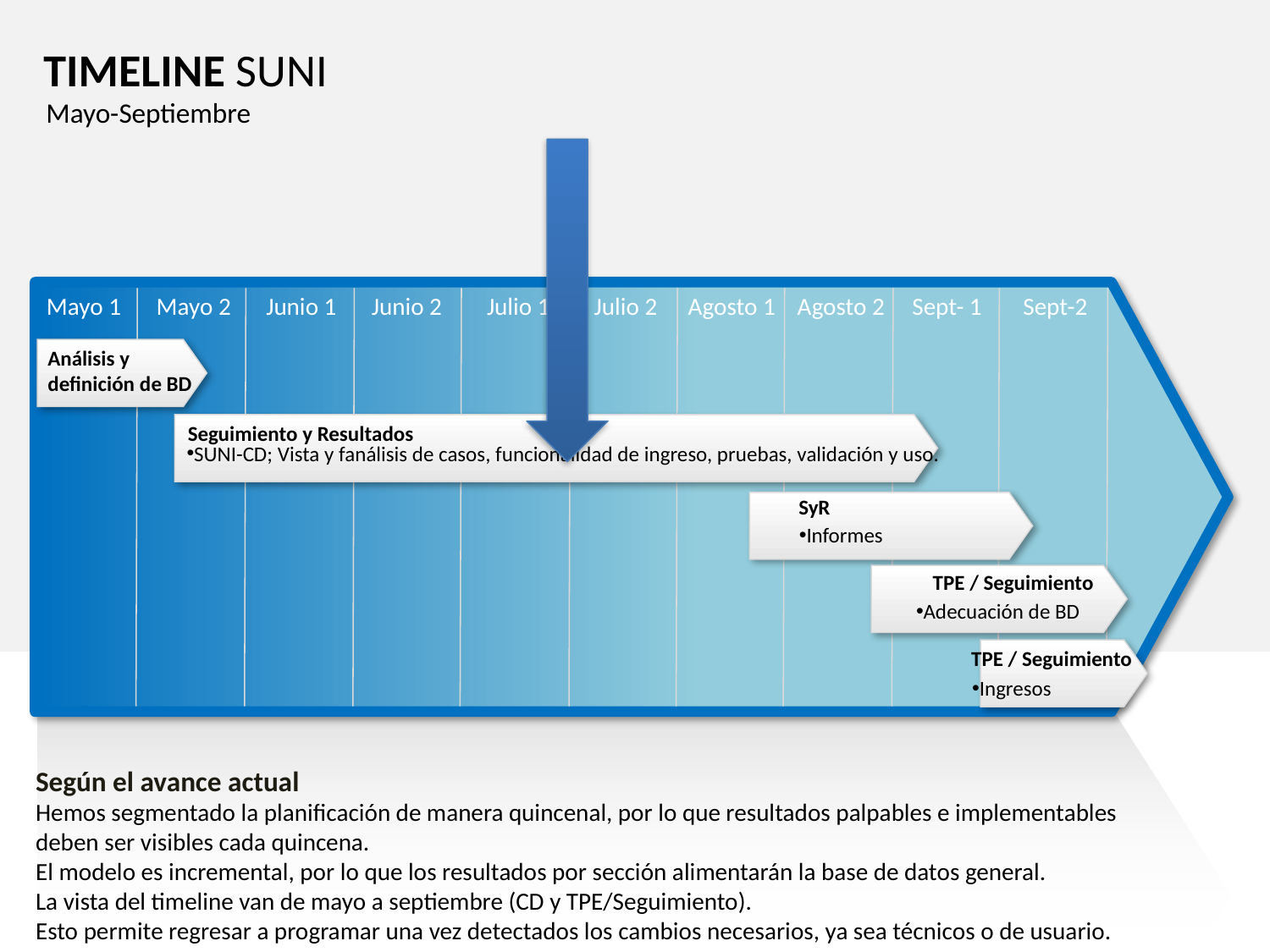

TIMELINE SUNI
Mayo-Septiembre

Mayo 1
Mayo 2
Junio 1
Junio 2
Julio 1
Julio 2
Agosto 1
Agosto 2
Sept- 1
Sept-2
Análisis y definición de BD

Seguimiento y Resultados

SUNI-CD; Vista y fanálisis de casos, funcionalidad de ingreso, pruebas, validación y uso.
SyR

Informes
TPE / Seguimiento

Adecuación de BD
TPE / Seguimiento

Ingresos

Según el avance actual
Hemos segmentado la planificación de manera quincenal, por lo que resultados palpables e implementables deben ser visibles cada quincena.
El modelo es incremental, por lo que los resultados por sección alimentarán la base de datos general.
La vista del timeline van de mayo a septiembre (CD y TPE/Seguimiento).
Esto permite regresar a programar una vez detectados los cambios necesarios, ya sea técnicos o de usuario.